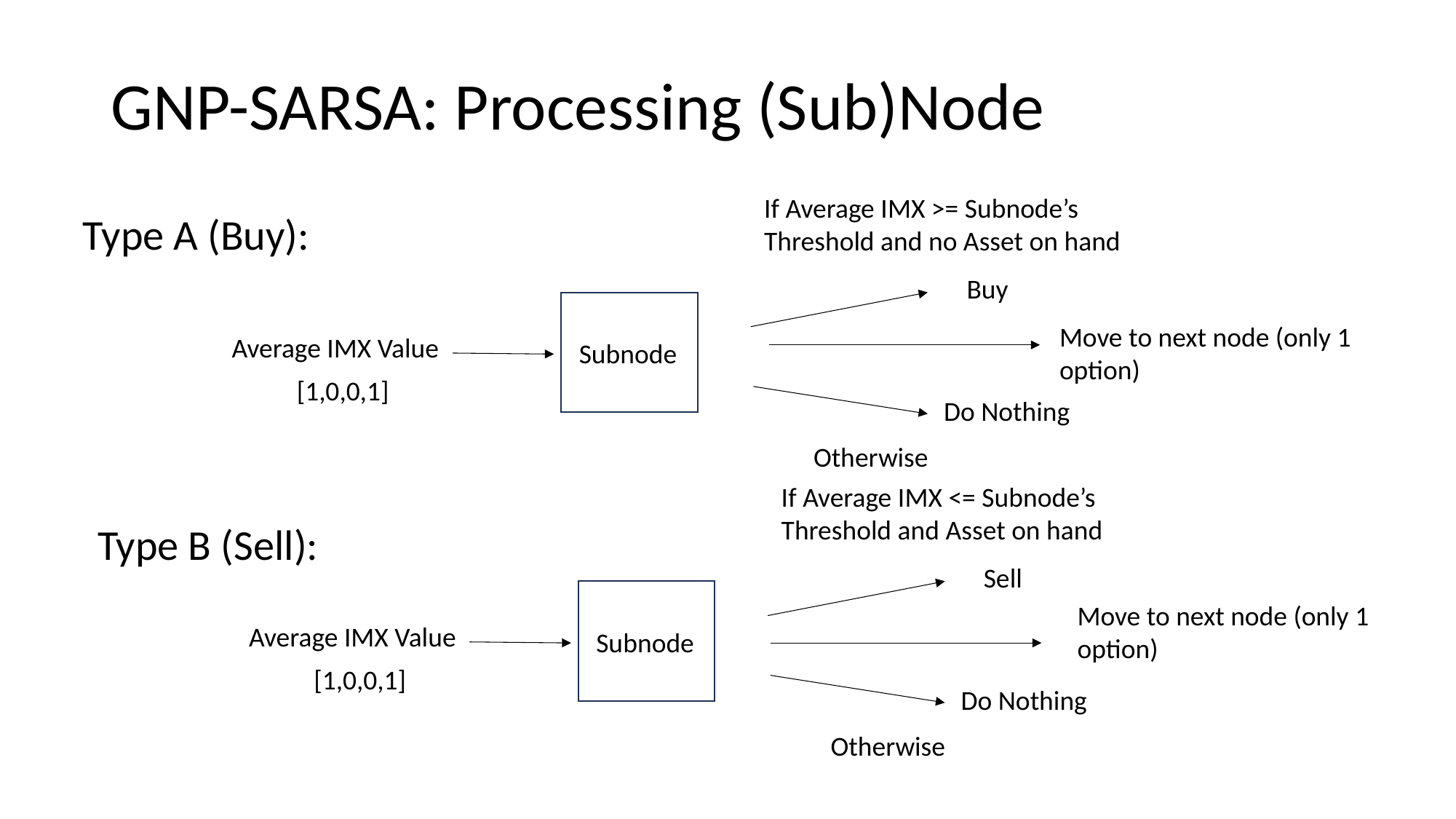

# GNP-SARSA: Processing (Sub)Node
If Average IMX >= Subnode’s Threshold and no Asset on hand
Type A (Buy):

Buy

Move to next node (only 1 option)
Average IMX Value
Subnode
[1,0,0,1]
Do Nothing
Otherwise
If Average IMX <= Subnode’s Threshold and Asset on hand
Type B (Sell):

Sell

Move to next node (only 1 option)
Average IMX Value
Subnode
[1,0,0,1]
Do Nothing
Otherwise